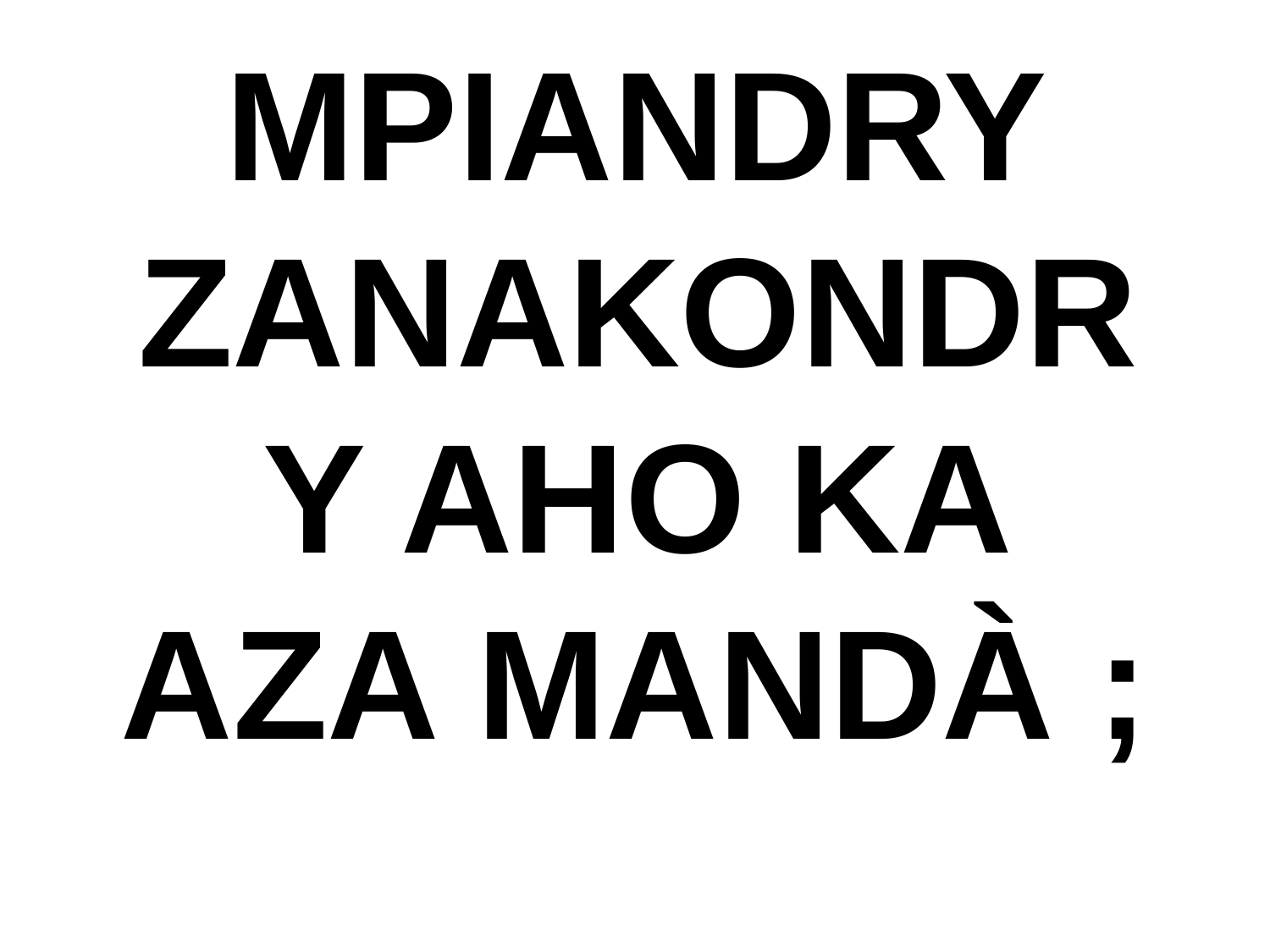

# MPIANDRY ZANAKONDRY AHO KA AZA MANDÀ ;